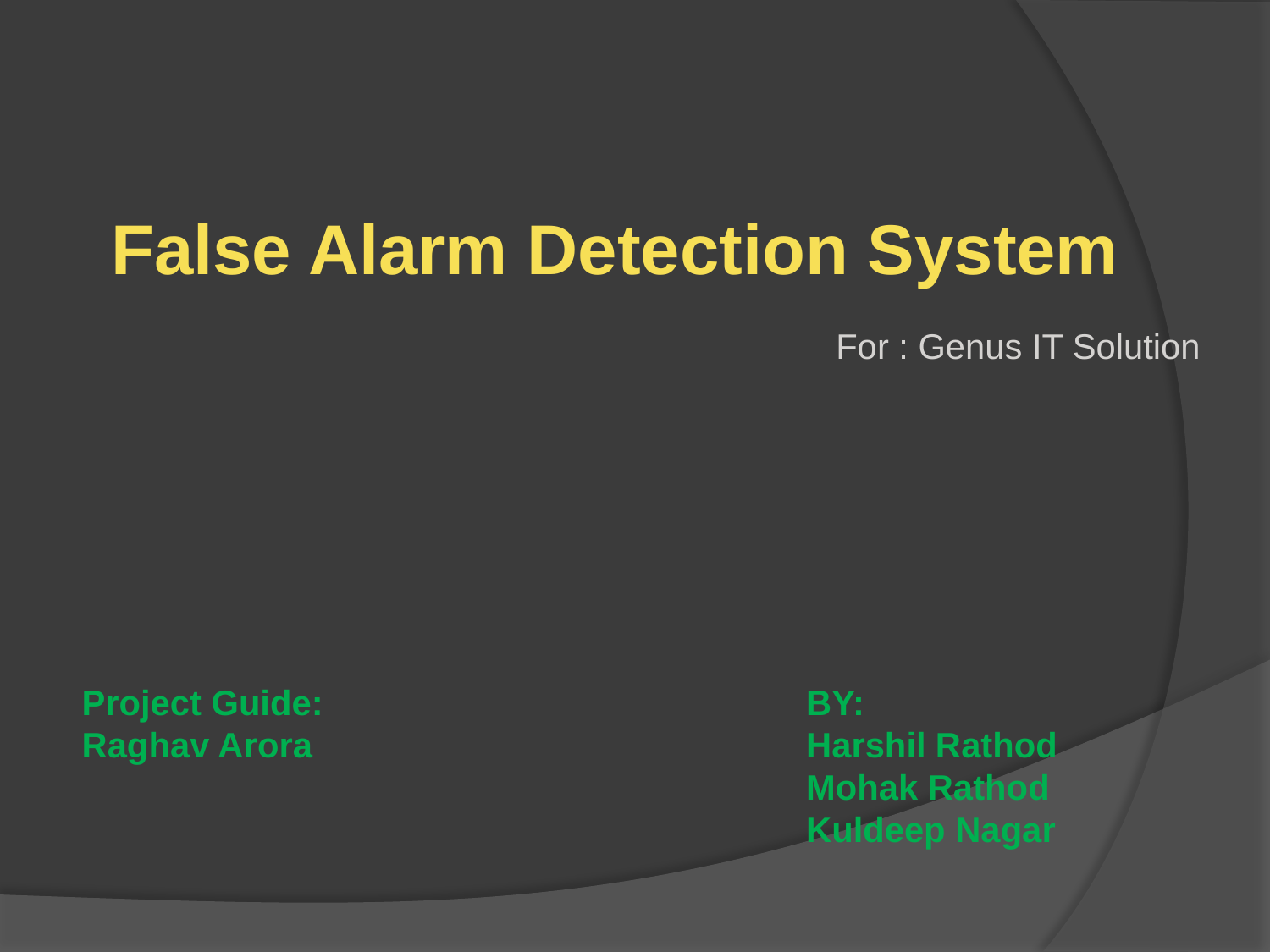

False Alarm Detection System
For : Genus IT Solution
Project Guide:
Raghav Arora
 BY:
 Harshil Rathod
 Mohak Rathod
 Kuldeep Nagar